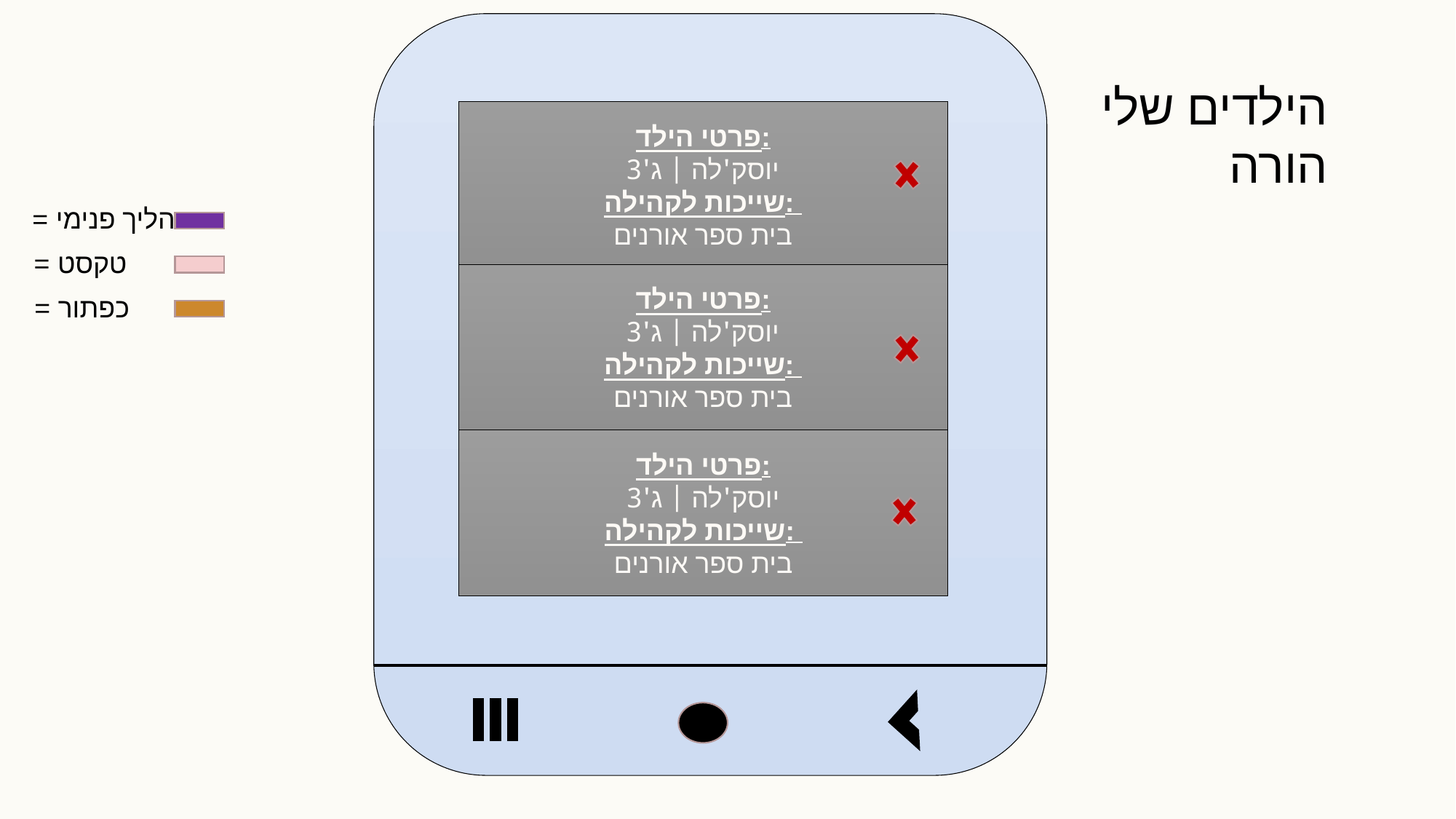

הילדים שלי הורה
פרטי הילד:
יוסק'לה | ג'3
שייכות לקהילה:
בית ספר אורנים

= הליך פנימי

= טקסט

= כפתור
פרטי הילד:
יוסק'לה | ג'3
שייכות לקהילה:
בית ספר אורנים

פרטי הילד:
יוסק'לה | ג'3
שייכות לקהילה:
בית ספר אורנים